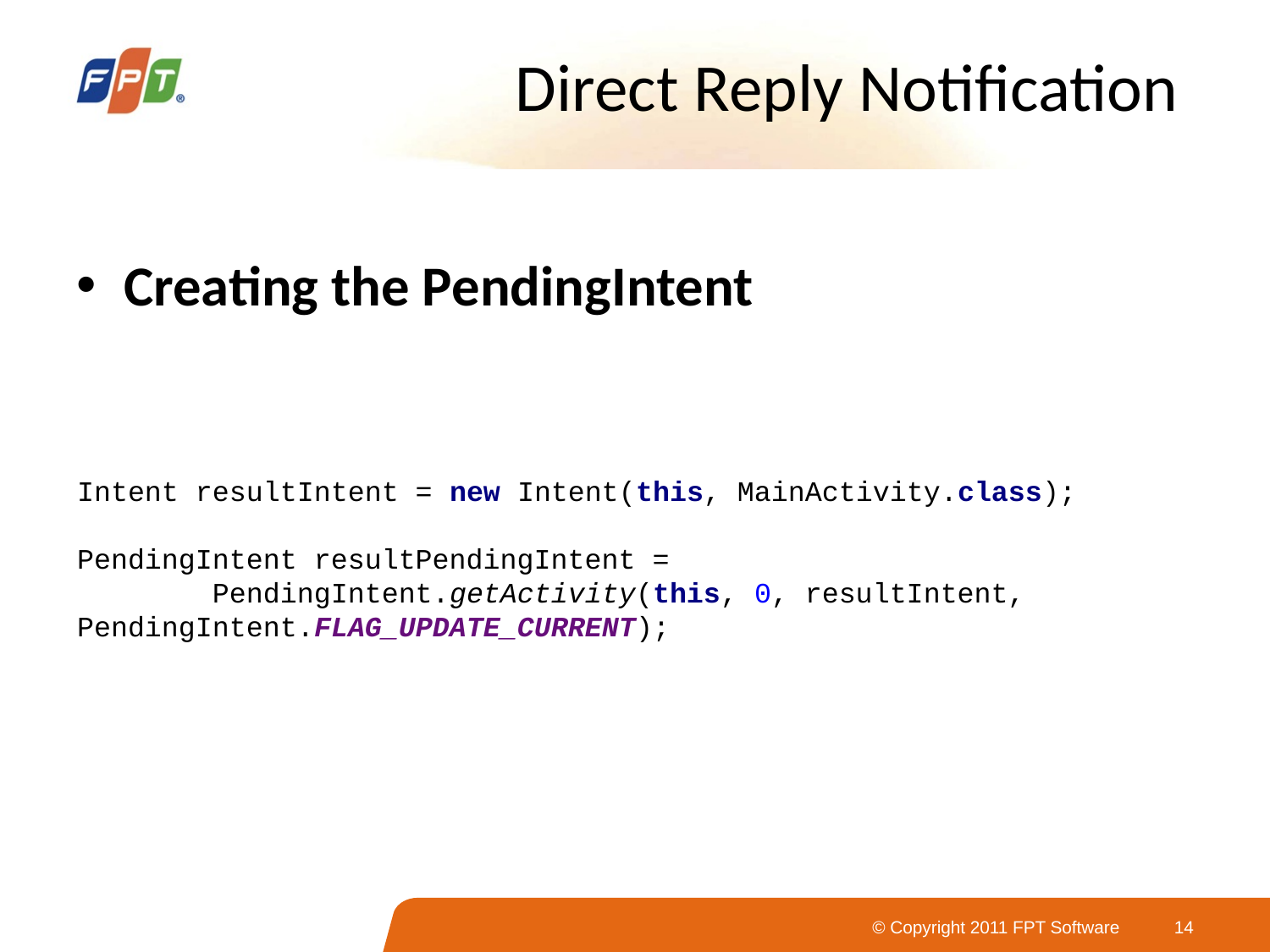

# Direct Reply Notification
Creating the PendingIntent
Intent resultIntent = new Intent(this, MainActivity.class);
PendingIntent resultPendingIntent =
        PendingIntent.getActivity(this, 0, resultIntent, 	PendingIntent.FLAG_UPDATE_CURRENT);